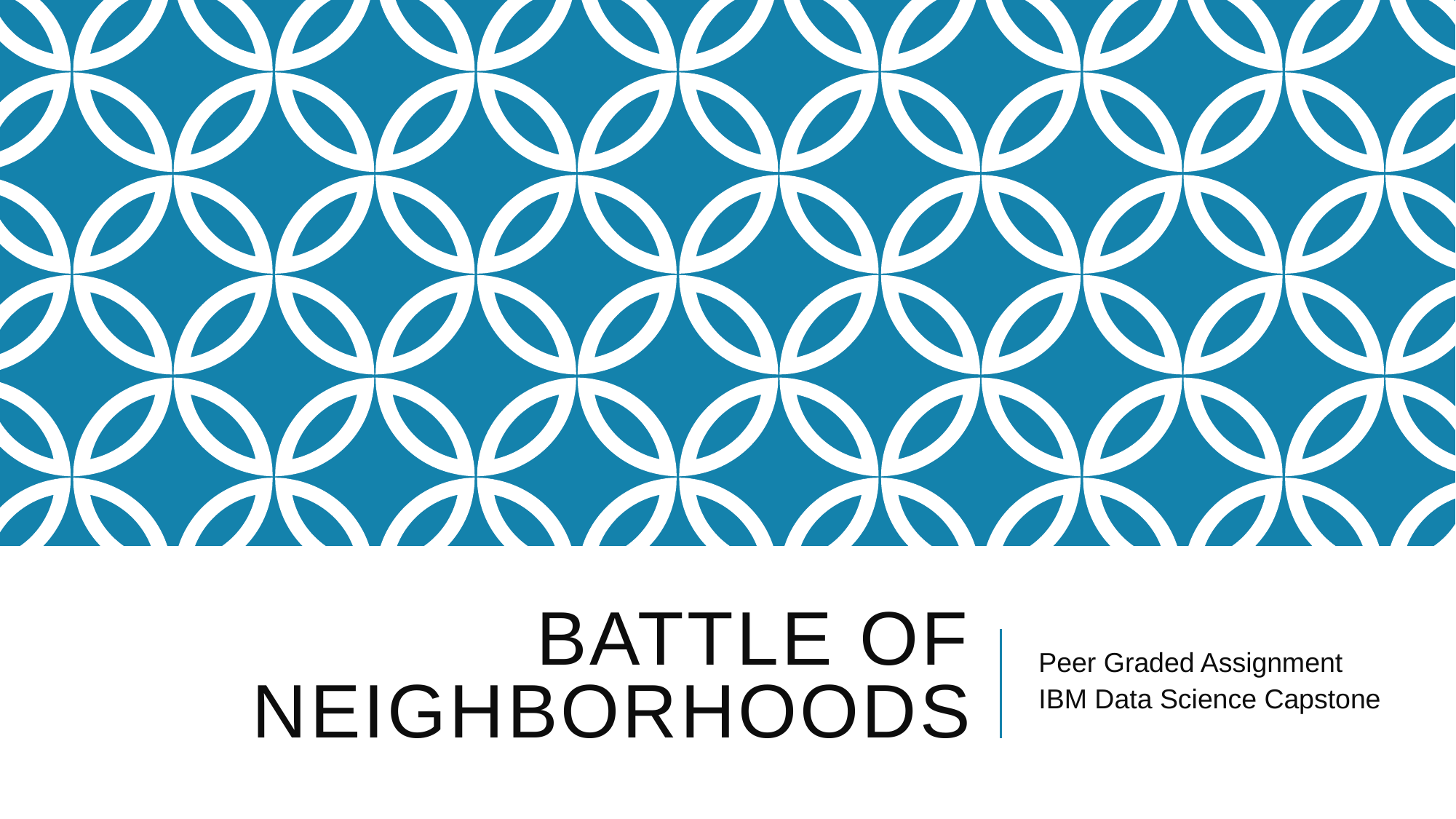

# Battle of neighborhoods
Peer Graded Assignment
IBM Data Science Capstone